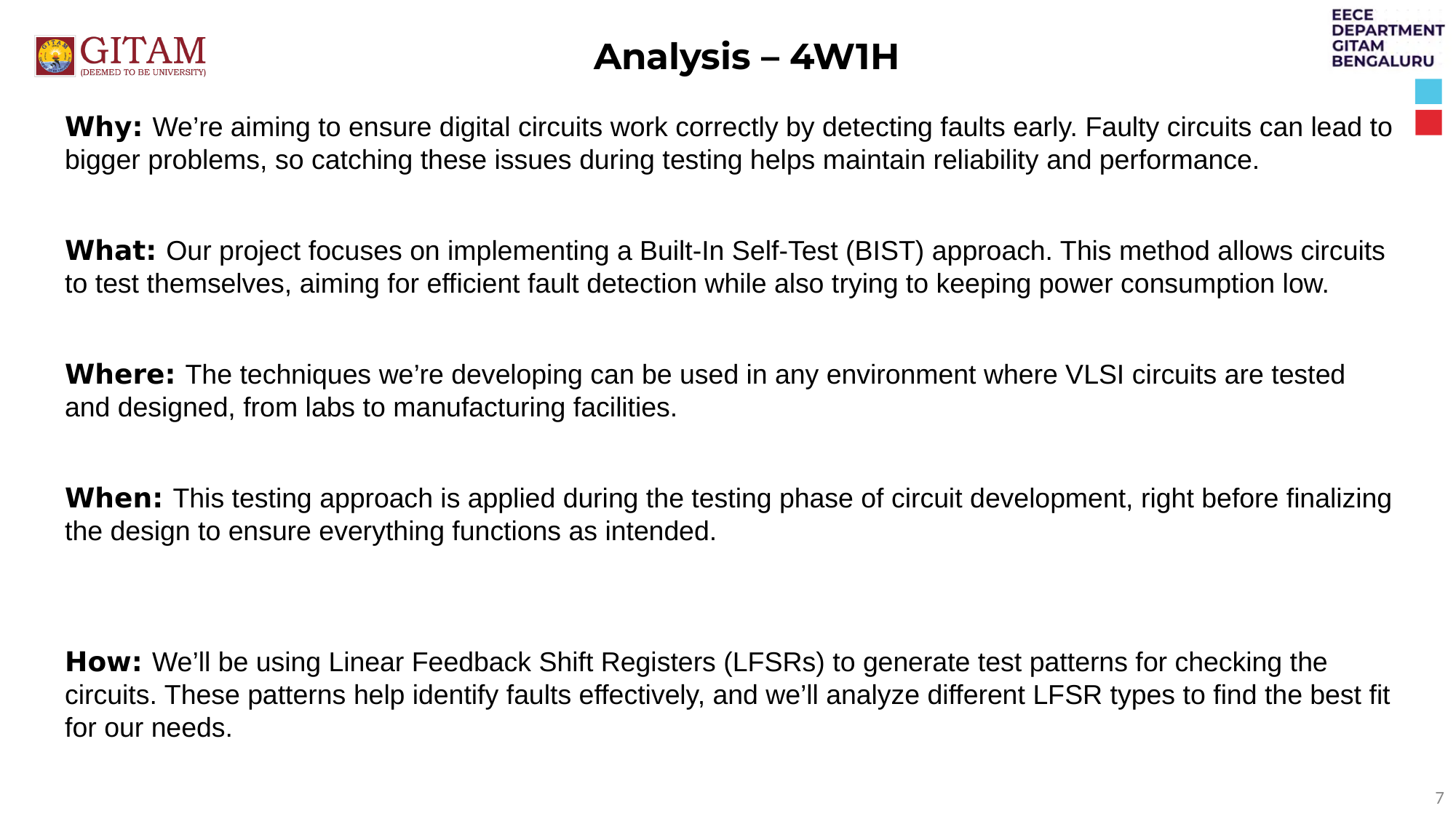

Analysis – 4W1H
Why: We’re aiming to ensure digital circuits work correctly by detecting faults early. Faulty circuits can lead to bigger problems, so catching these issues during testing helps maintain reliability and performance.​
​

What: Our project focuses on implementing a Built-In Self-Test (BIST) approach. This method allows circuits to test themselves, aiming for efficient fault detection while also trying to keeping power consumption low.​
​

Where: The techniques we’re developing can be used in any environment where VLSI circuits are tested and designed, from labs to manufacturing facilities.​
​

When: This testing approach is applied during the testing phase of circuit development, right before finalizing the design to ensure everything functions as intended.​
​
​
​
How: We’ll be using Linear Feedback Shift Registers (LFSRs) to generate test patterns for checking the circuits. These patterns help identify faults effectively, and we’ll analyze different LFSR types to find the best fit for our needs.​
​

7